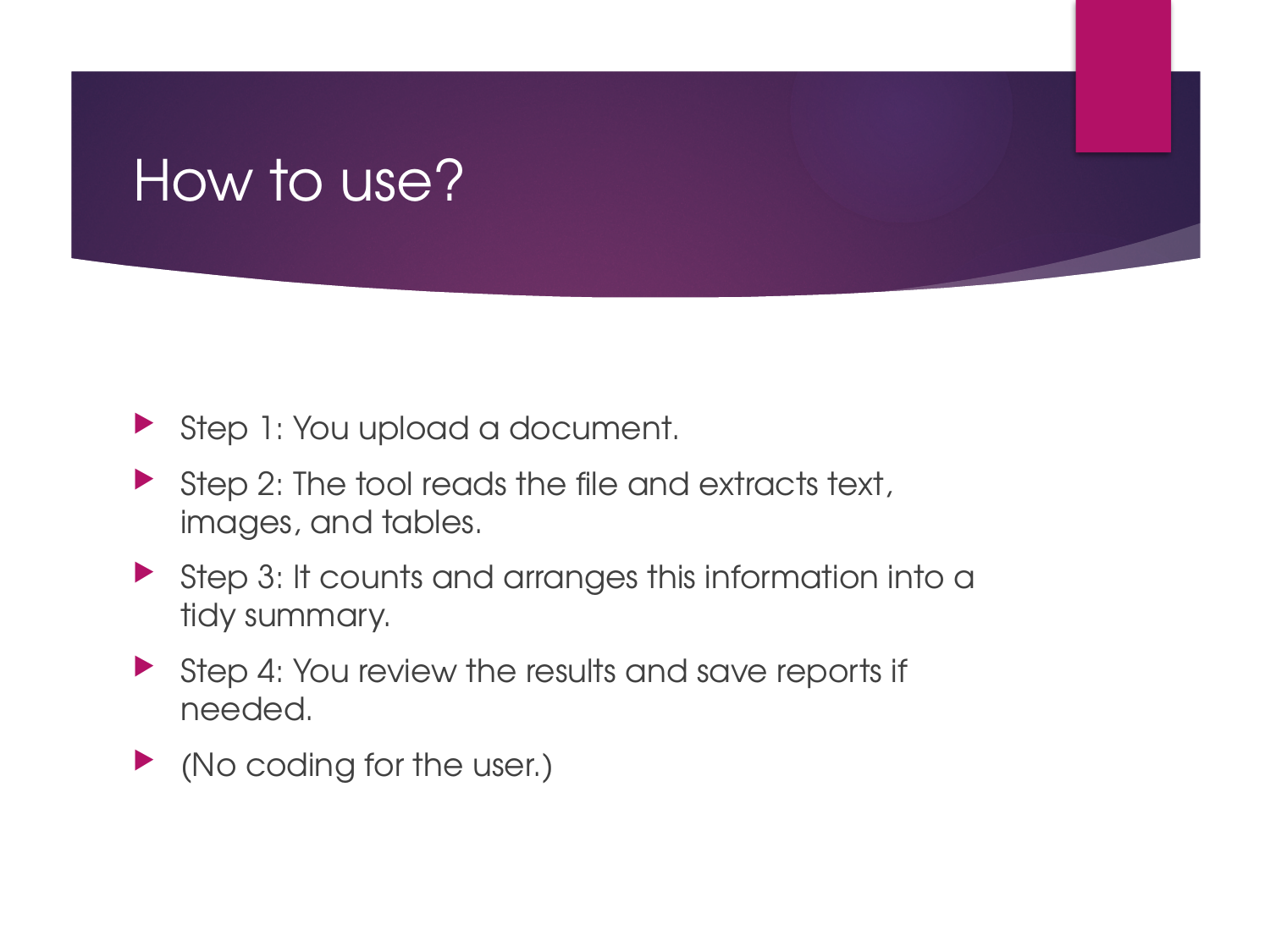

# How to use?

Step 1: You upload a document.
Step 2: The tool reads the file and extracts text, images, and tables.
Step 3: It counts and arranges this information into a tidy summary.
Step 4: You review the results and save reports if needed.
(No coding for the user.)